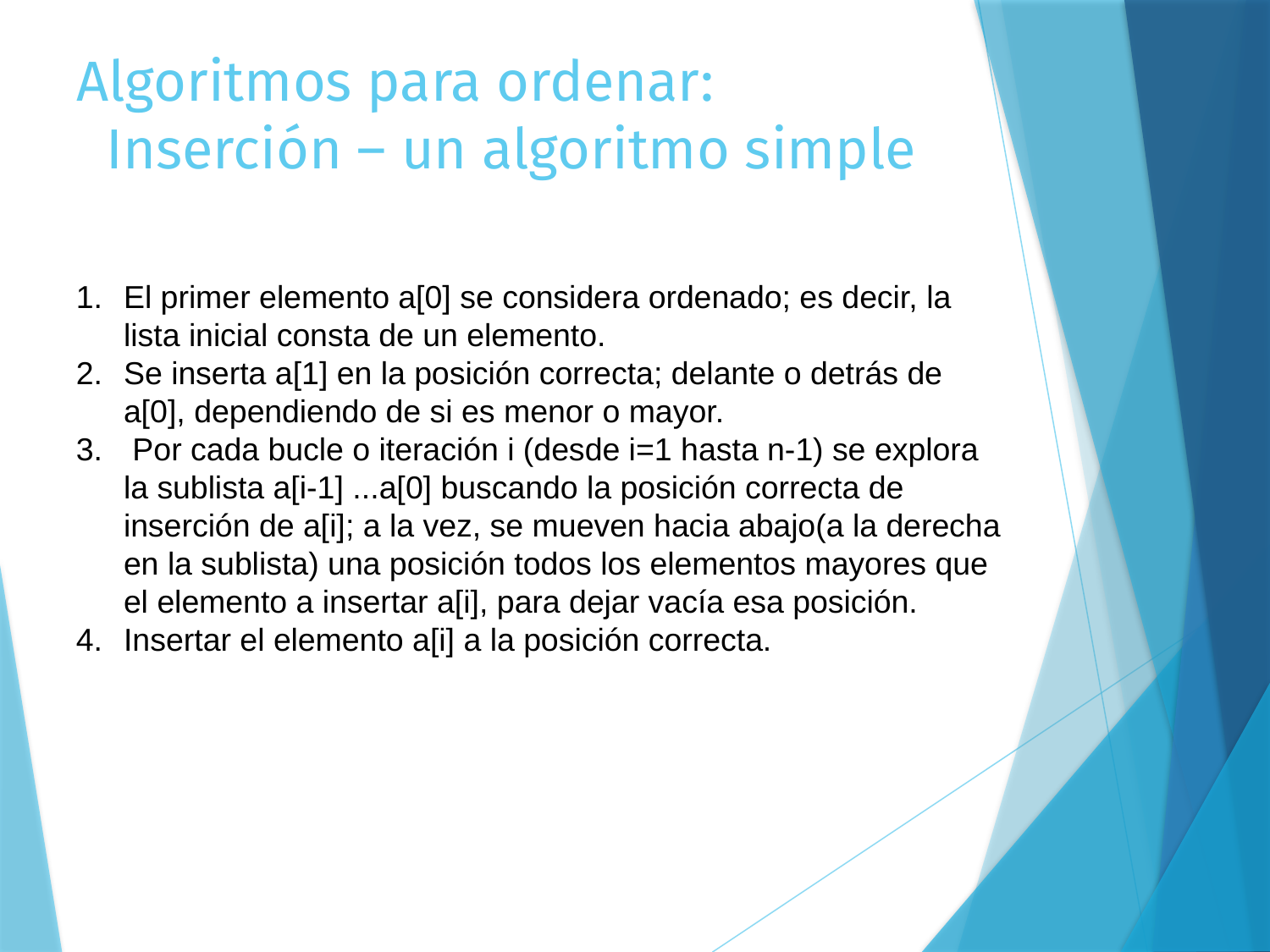

# Algoritmos para ordenar: Inserción – un algoritmo simple
El primer elemento a[0] se considera ordenado; es decir, la lista inicial consta de un elemento.
Se inserta a[1] en la posición correcta; delante o detrás de a[0], dependiendo de si es menor o mayor.
 Por cada bucle o iteración i (desde i=1 hasta n-1) se explora la sublista a[i-1] ...a[0] buscando la posición correcta de inserción de a[i]; a la vez, se mueven hacia abajo(a la derecha en la sublista) una posición todos los elementos mayores que el elemento a insertar a[i], para dejar vacía esa posición.
Insertar el elemento a[i] a la posición correcta.